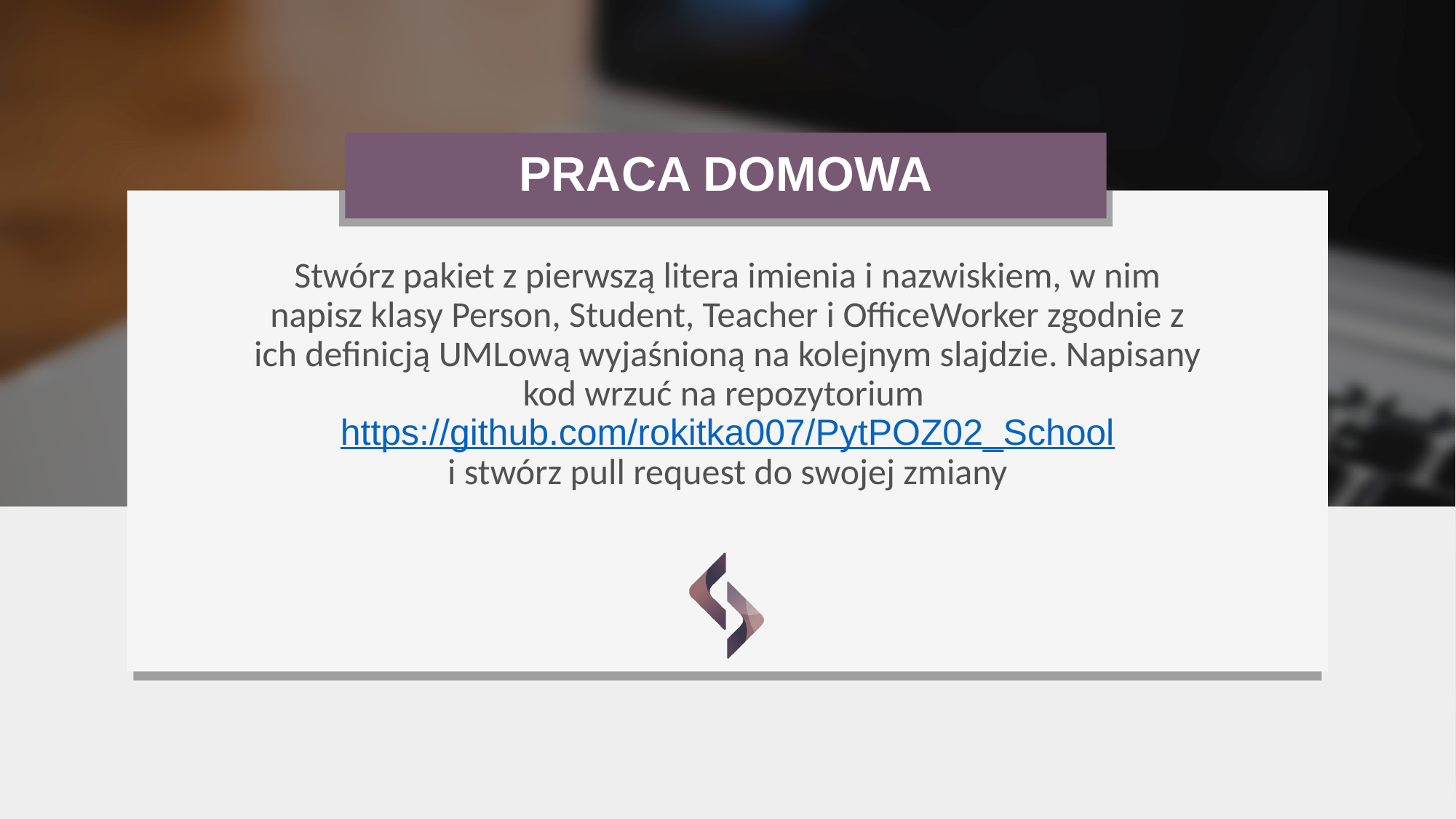

# PRACA DOMOWA
Stwórz pakiet z pierwszą litera imienia i nazwiskiem, w nim napisz klasy Person, Student, Teacher i OfficeWorker zgodnie z ich definicją UMLową wyjaśnioną na kolejnym slajdzie. Napisany kod wrzuć na repozytorium
https://github.com/rokitka007/PytPOZ02_School
i stwórz pull request do swojej zmiany